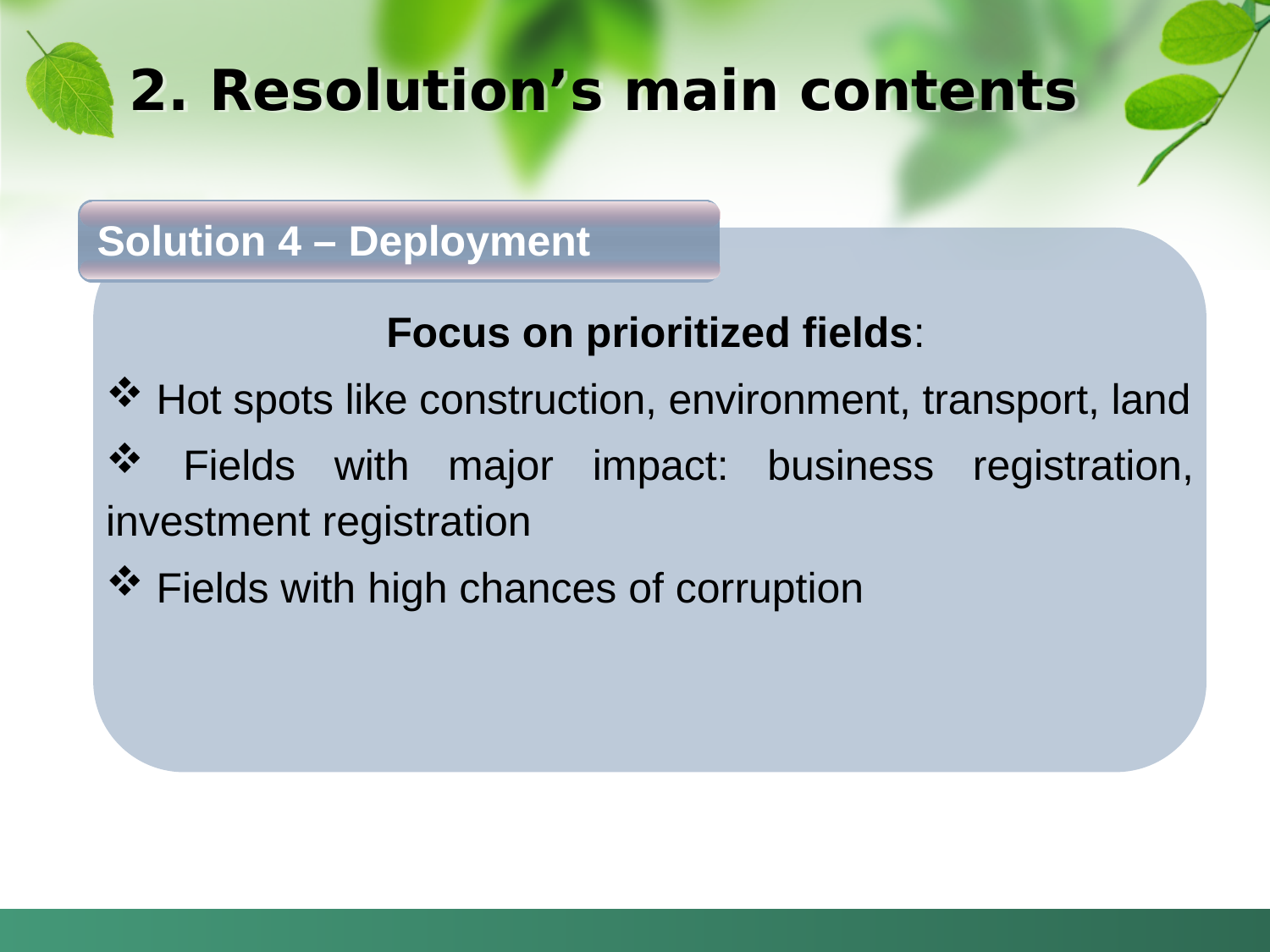

# 2. Resolution’s main contents

Solution 4 – Deployment

 Focus on prioritized fields:
 Hot spots like construction, environment, transport, land
 Fields with major impact: business registration, investment registration
 Fields with high chances of corruption